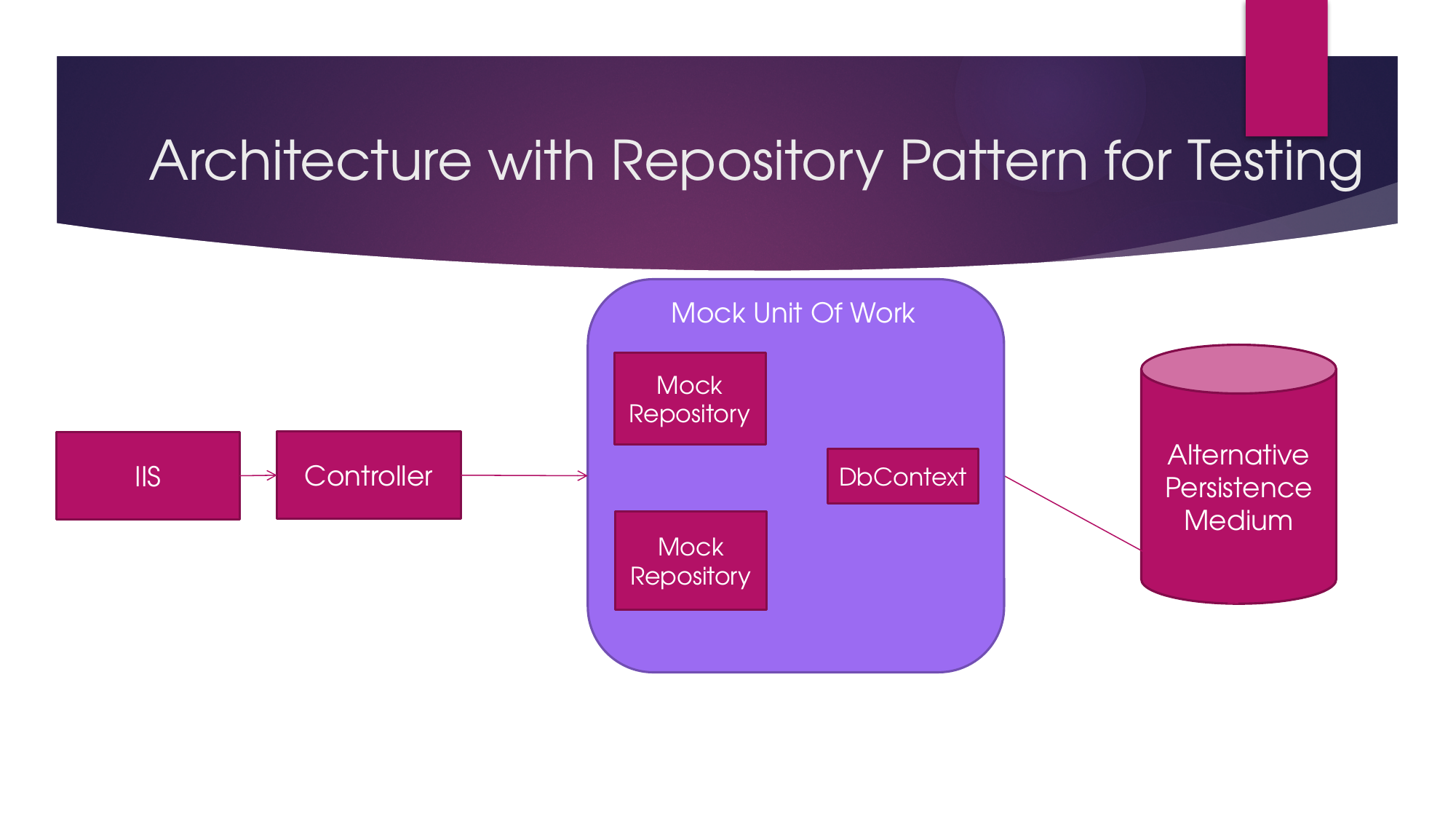

# Architecture with Repository Pattern for Testing

Mock Unit Of Work
Alternative Persistence Medium
Mock Repository
Controller
IIS
DbContext
Mock Repository